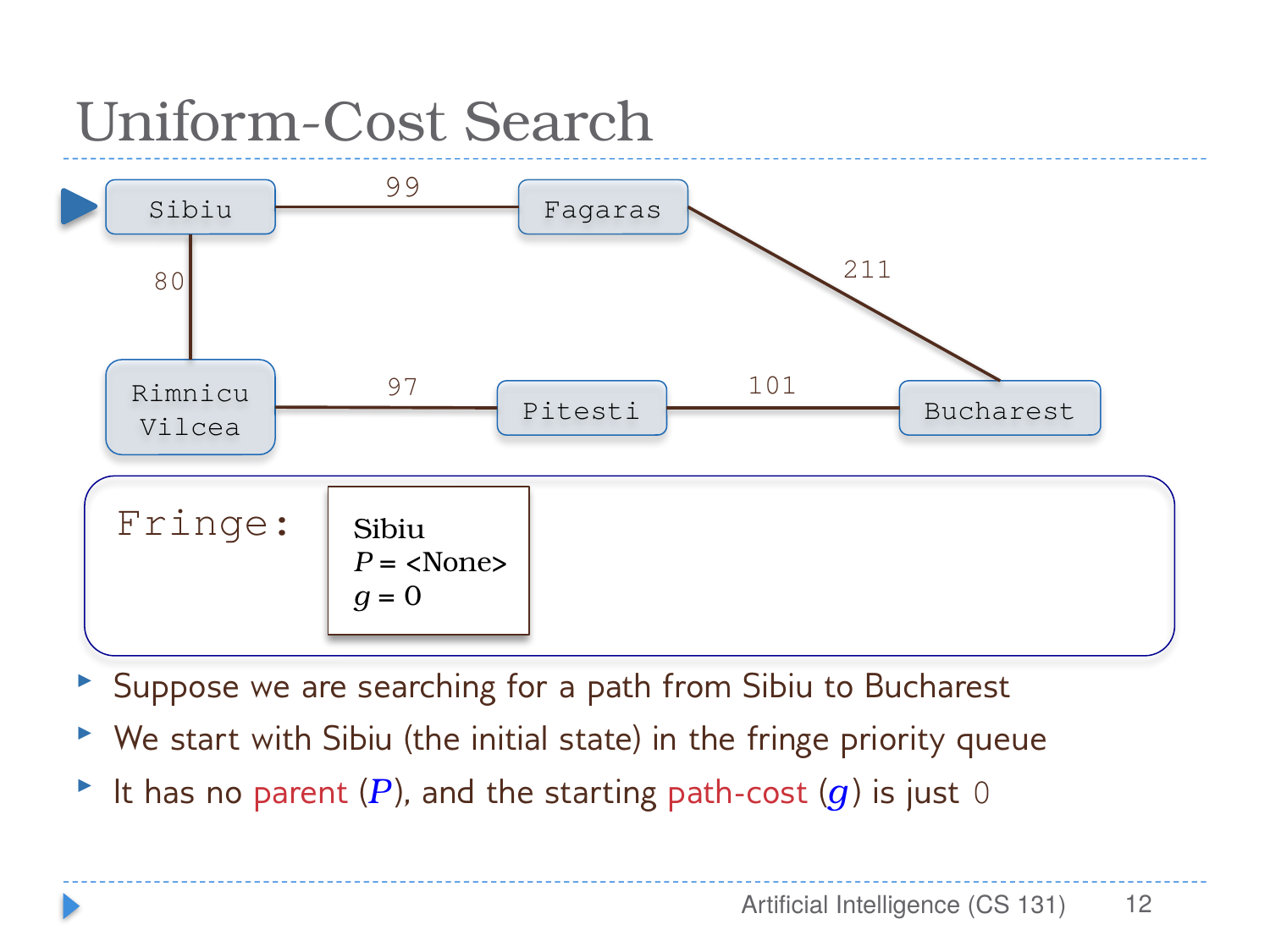

# Uniform-Cost Search
99
Sibiu
Fagaras

211
80
Rimnicu Vilcea
101
97
Pitesti
Bucharest

Fringe:
Sibiu
P = <None>
g = 0
Suppose we are searching for a path from Sibiu to Bucharest
We start with Sibiu (the initial state) in the fringe priority queue
It has no parent (P), and the starting path-cost (g) is just 0
12
Artificial Intelligence (CS 131)